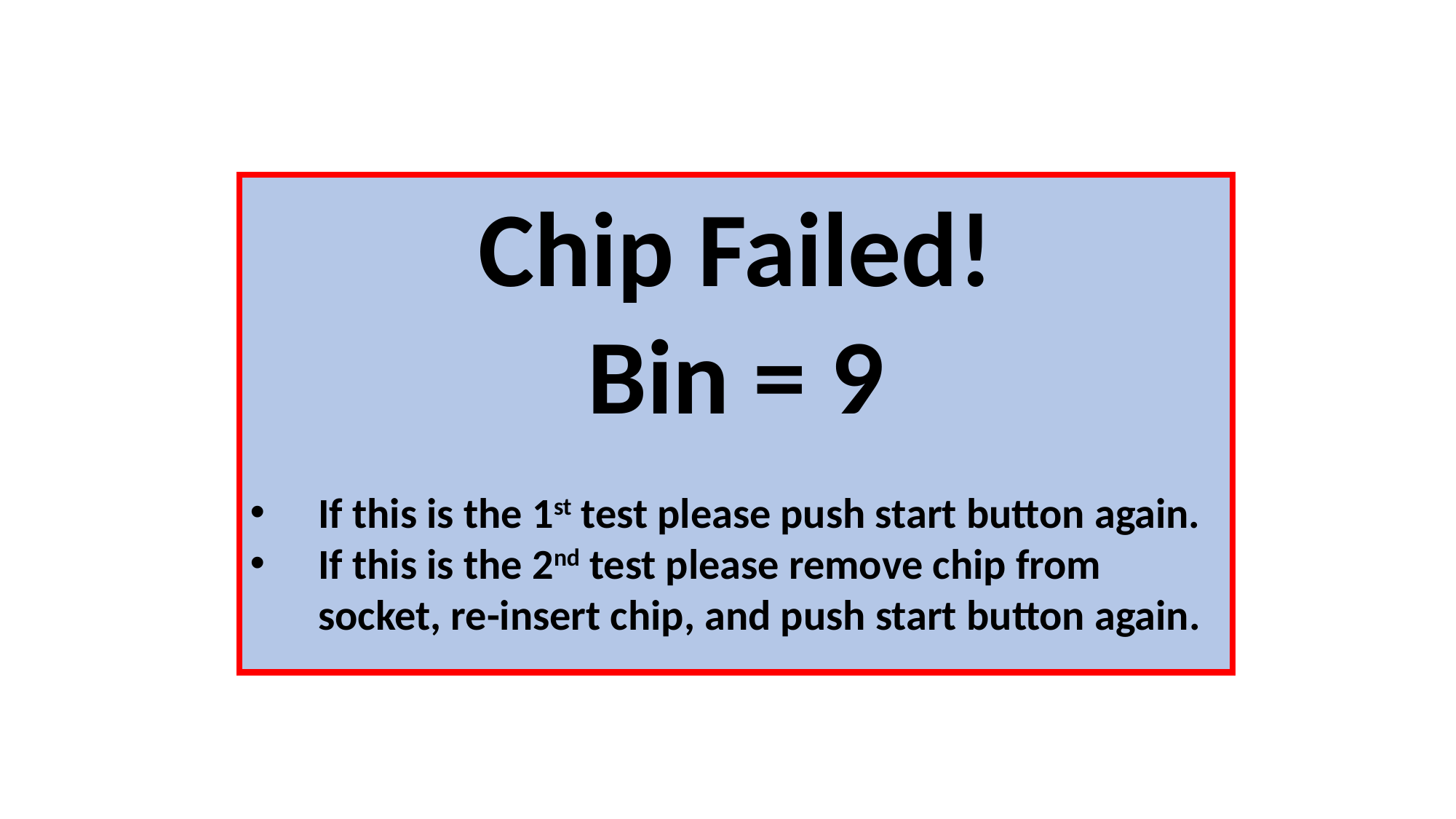

Chip Failed!
Bin = 9

If this is the 1st test please push start button again.
If this is the 2nd test please remove chip from socket, re-insert chip, and push start button again.